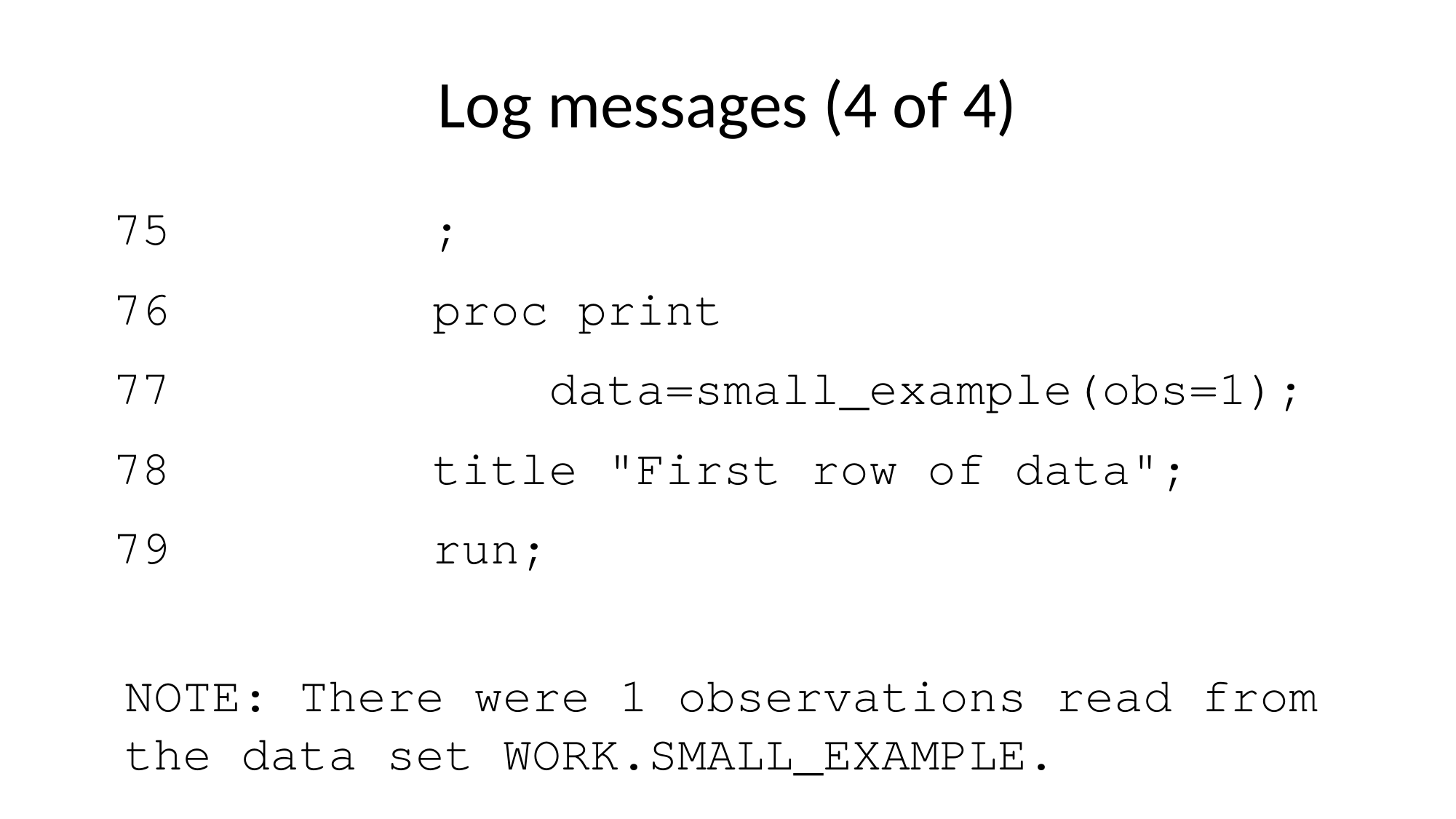

# Log messages (4 of 4)
 75         ;
 76         proc print
 77             data=small_example(obs=1);
 78         title "First row of data";
 79         run;

NOTE: There were 1 observations read from the data set WORK.SMALL_EXAMPLE.